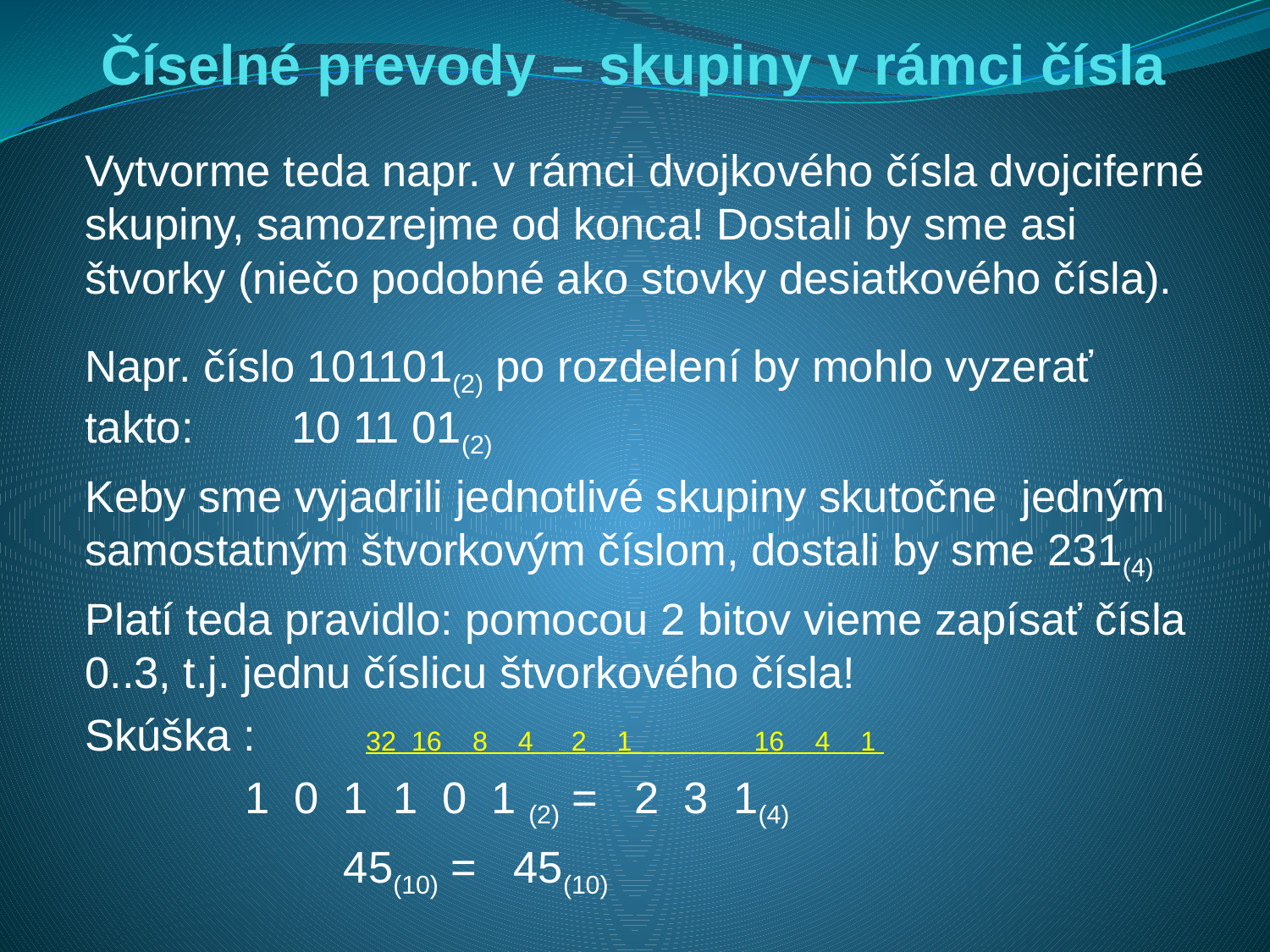

# Číselné prevody – skupiny v rámci čísla
Vytvorme teda napr. v rámci dvojkového čísla dvojciferné skupiny, samozrejme od konca! Dostali by sme asi štvorky (niečo podobné ako stovky desiatkového čísla).

Napr. číslo 101101(2) po rozdelení by mohlo vyzerať takto:        10 11 01(2)
Keby sme vyjadrili jednotlivé skupiny skutočne  jedným samostatným štvorkovým číslom, dostali by sme 231(4)
Platí teda pravidlo: pomocou 2 bitov vieme zapísať čísla 0..3, t.j. jednu číslicu štvorkového čísla!
Skúška :         32  16    8    4     2    1                16    4    1
		   1  0  1  1  0  1 (2) =   2  3  1(4)
			 	 45(10) =   45(10)